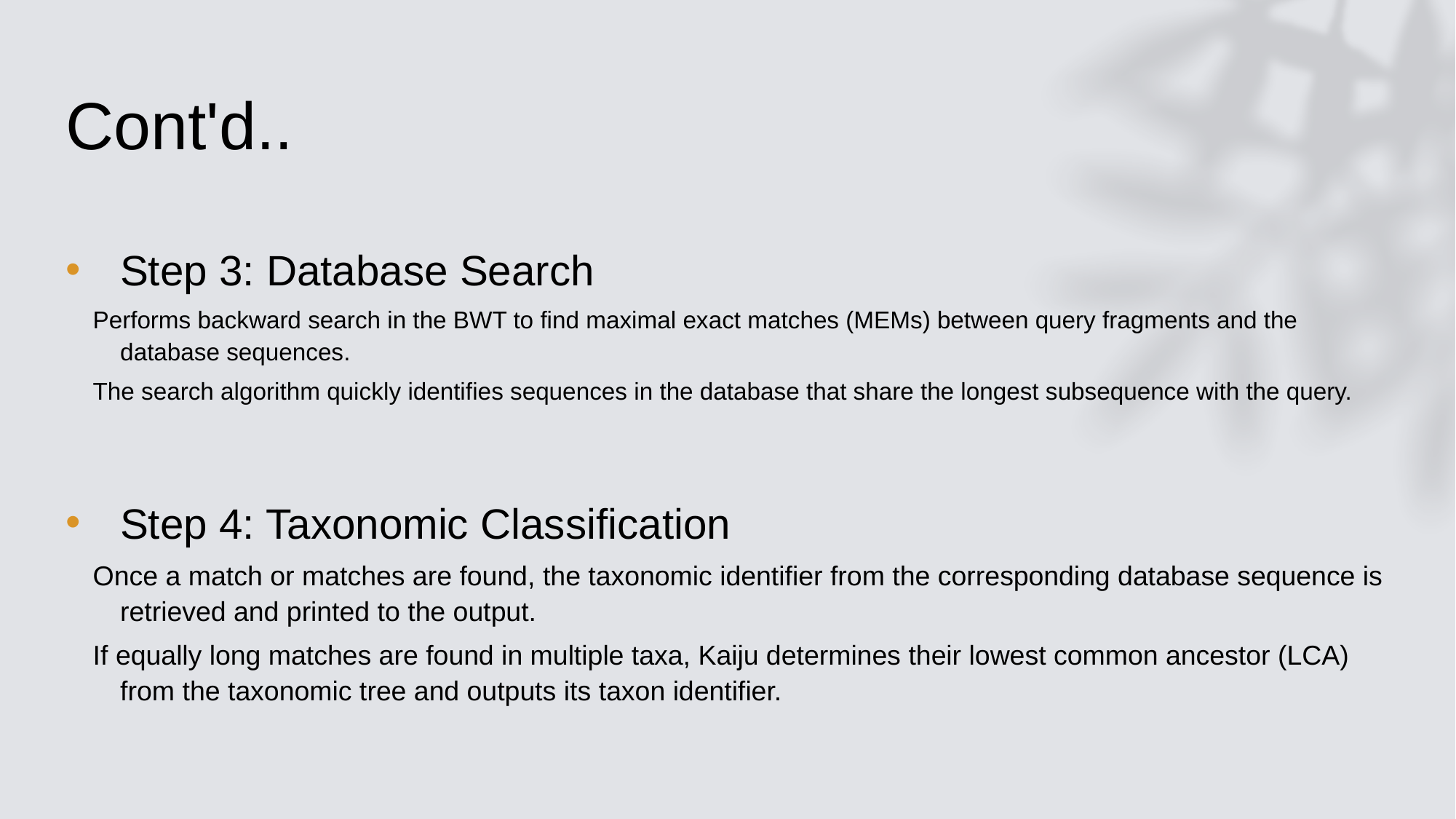

# Cont'd..
Step 3: Database Search
Performs backward search in the BWT to find maximal exact matches (MEMs) between query fragments and the database sequences.
The search algorithm quickly identifies sequences in the database that share the longest subsequence with the query.

Step 4: Taxonomic Classification
Once a match or matches are found, the taxonomic identifier from the corresponding database sequence is retrieved and printed to the output.
If equally long matches are found in multiple taxa, Kaiju determines their lowest common ancestor (LCA) from the taxonomic tree and outputs its taxon identifier.